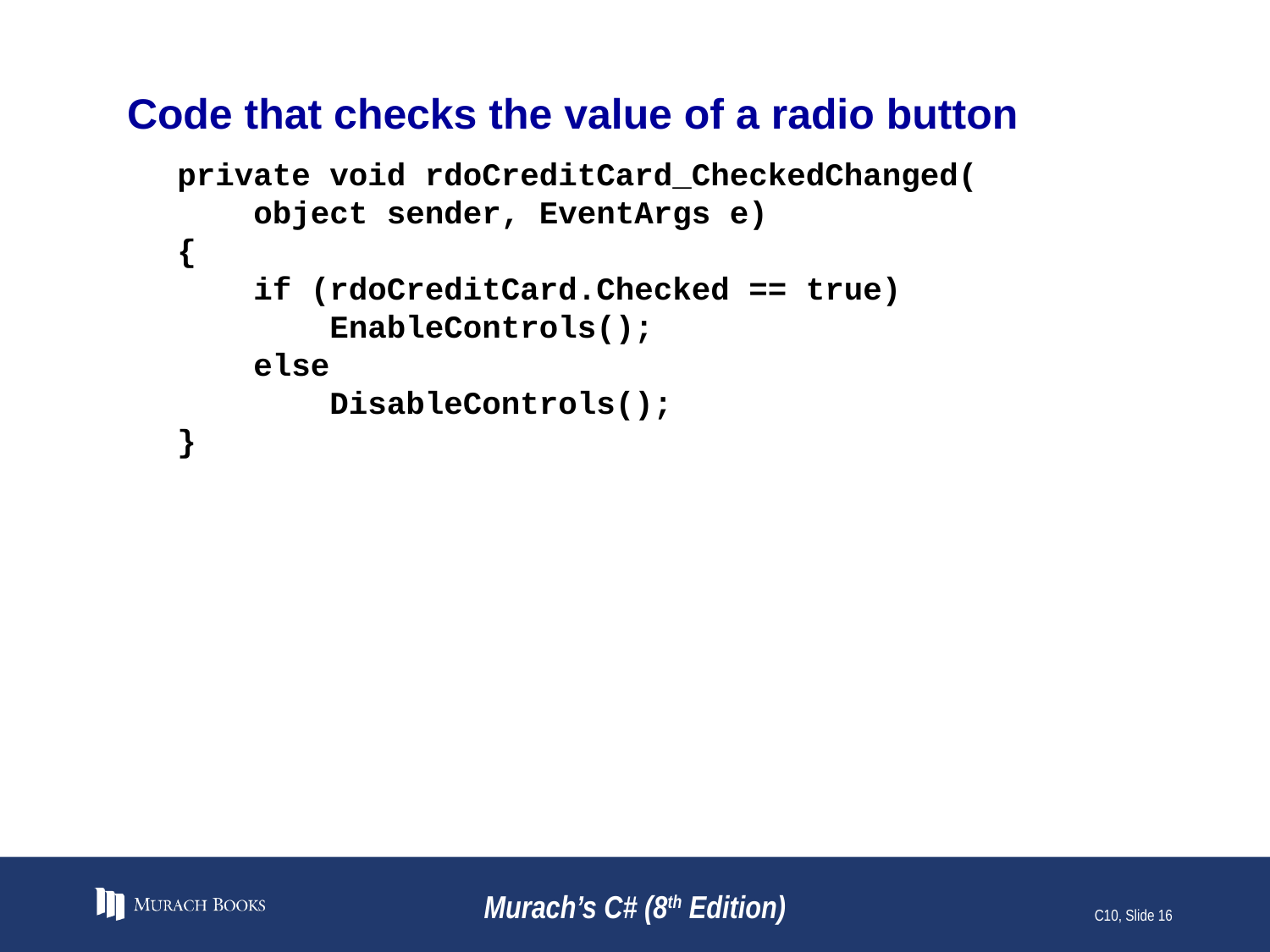

# Code that checks the value of a radio button
private void rdoCreditCard_CheckedChanged(
    object sender, EventArgs e)
{
    if (rdoCreditCard.Checked == true)
        EnableControls();
    else
        DisableControls();
}

Murach’s C# (8th Edition)

C10, Slide 16